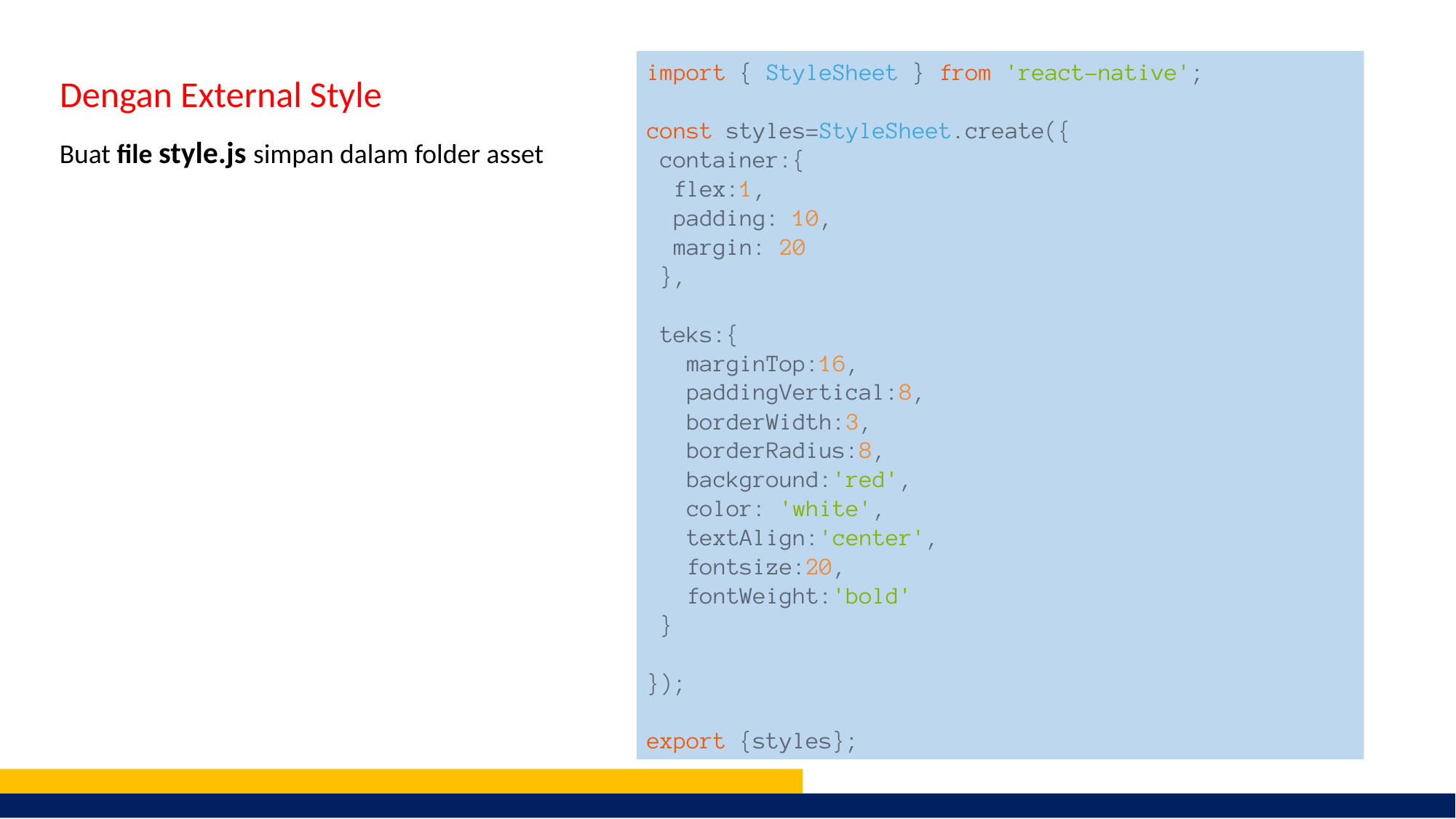

import { StyleSheet } from 'react-native';
const styles=StyleSheet.create({
 container:{
  flex:1,
  padding: 10,
  margin: 20
 },

 teks:{
   marginTop:16,
   paddingVertical:8,
   borderWidth:3,
   borderRadius:8,
   background:'red',
   color: 'white',
   textAlign:'center',
   fontsize:20,
   fontWeight:'bold'
 }
});
export {styles};
Dengan External Style
Buat file style.js simpan dalam folder asset